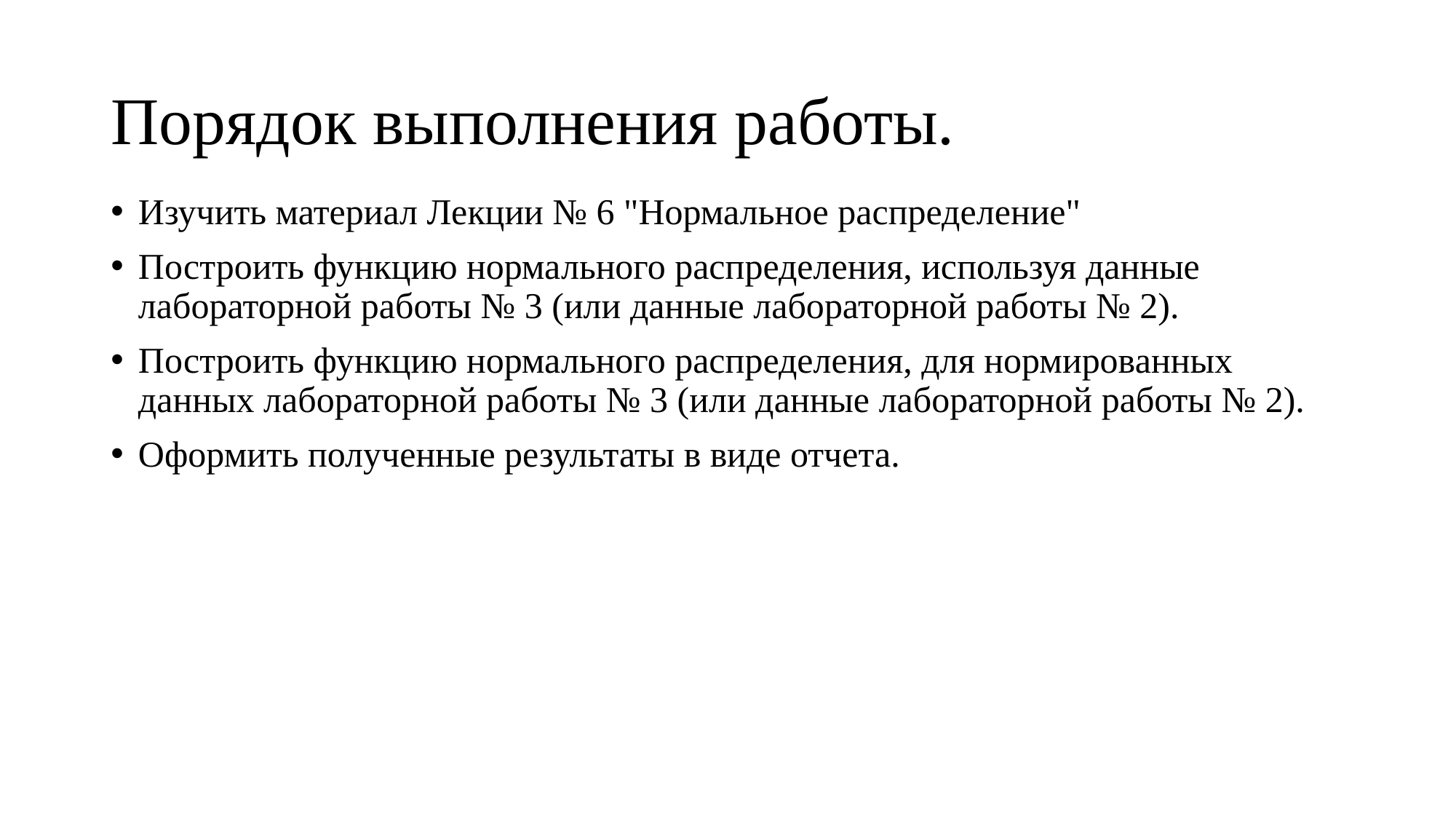

# Порядок выполнения работы.
Изучить материал Лекции № 6 "Нормальное распределение"
Построить функцию нормального распределения, используя данные лабораторной работы № 3 (или данные лабораторной работы № 2).
Построить функцию нормального распределения, для нормированных данных лабораторной работы № 3 (или данные лабораторной работы № 2).
Оформить полученные результаты в виде отчета.